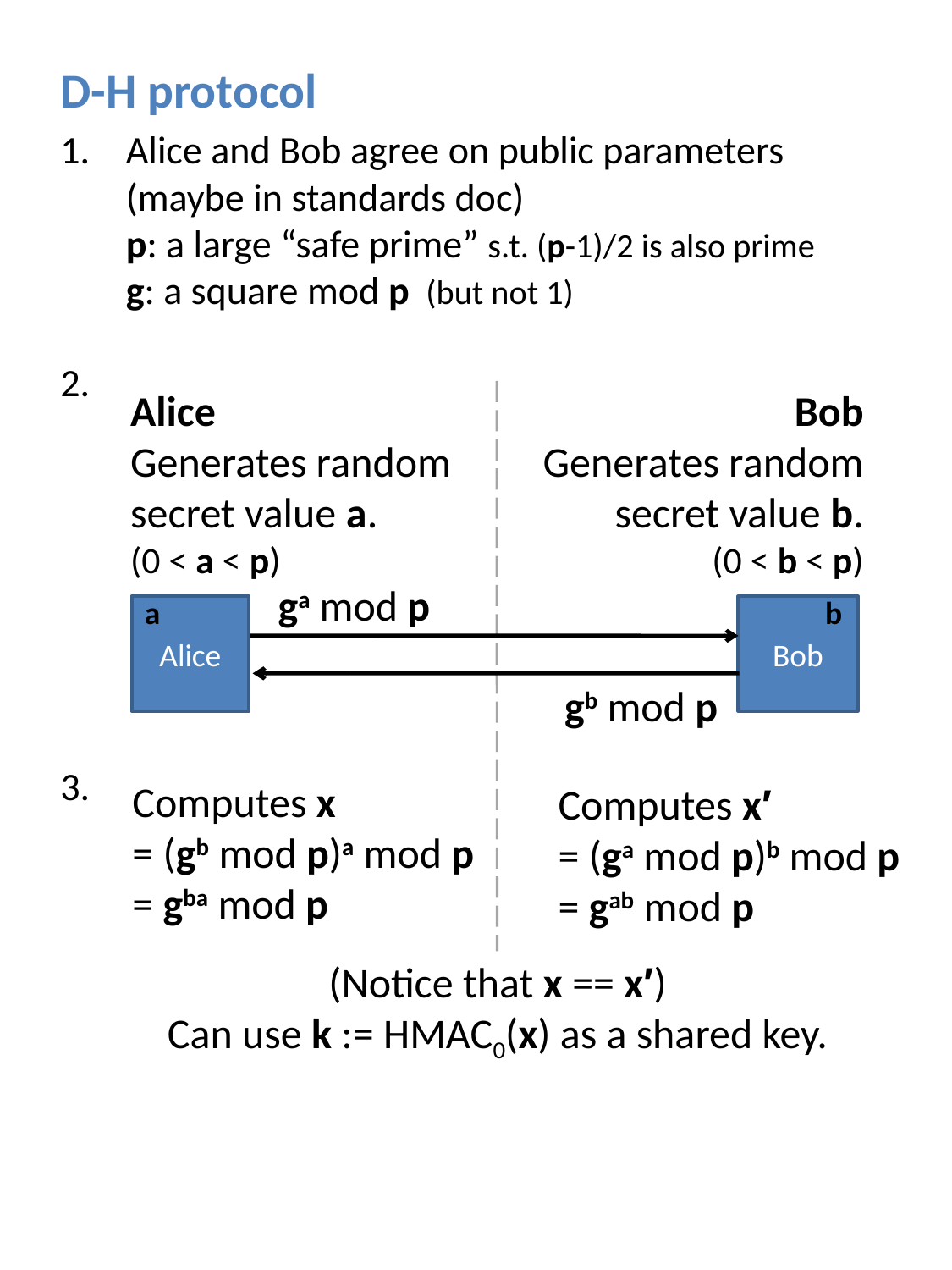

D-H protocol
Alice and Bob agree on public parameters (maybe in standards doc)
p: a large “safe prime” s.t. (p-1)/2 is also prime
g: a square mod p  (but not 1)

Alice
Generates random
secret value a.
(0 < a < p)
Bob
Generates random
secret value b.
(0 < b < p)
ga mod p
a
b
Alice
Bob
gb mod p
Computes x
= (gb mod p)a mod p
= gba mod p
Computes x′
= (ga mod p)b mod p
= gab mod p
(Notice that x == x′)
Can use k := HMAC0(x) as a shared key.